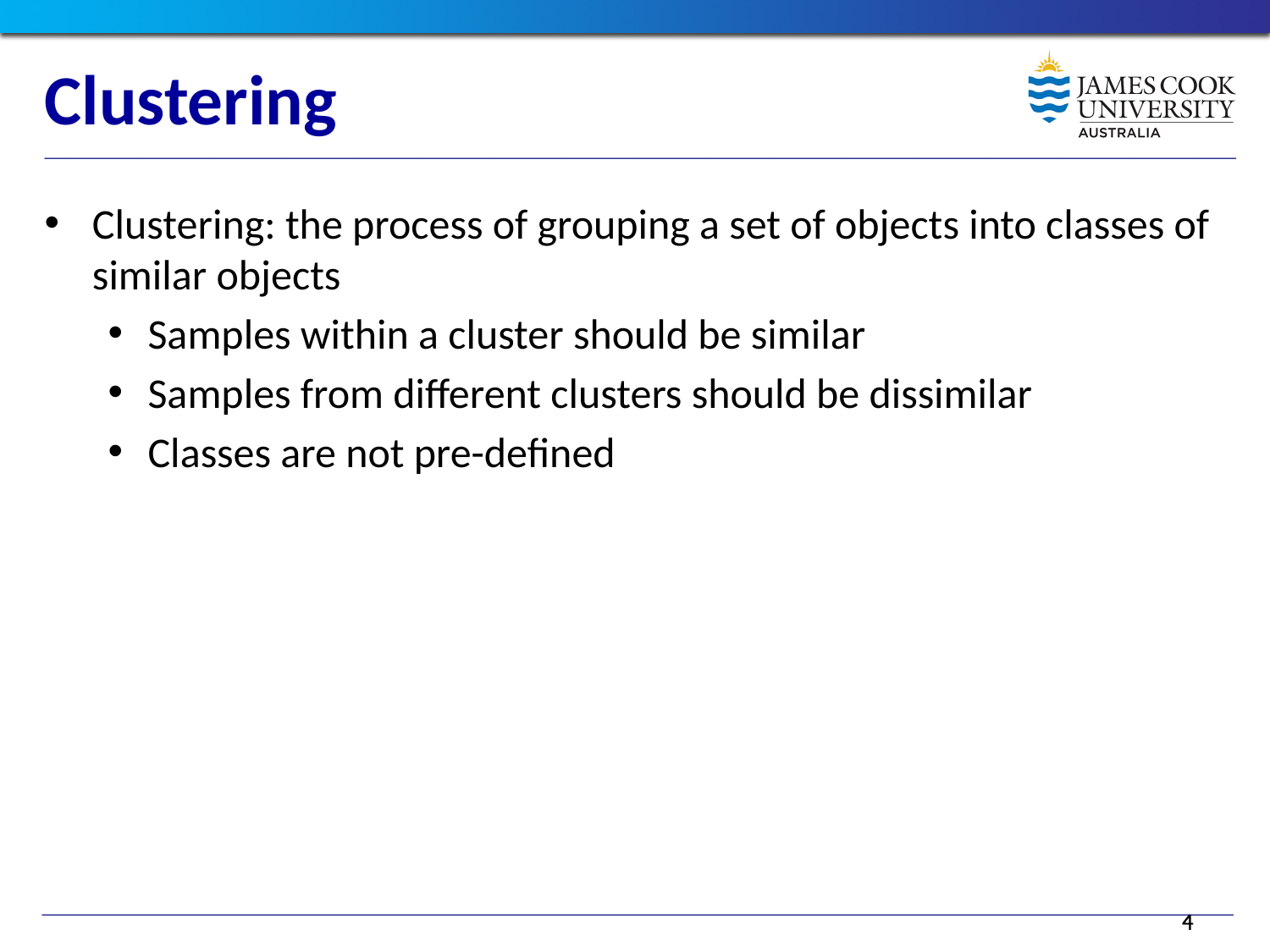

# Clustering
Clustering: the process of grouping a set of objects into classes of similar objects
Samples within a cluster should be similar
Samples from different clusters should be dissimilar
Classes are not pre-defined

4